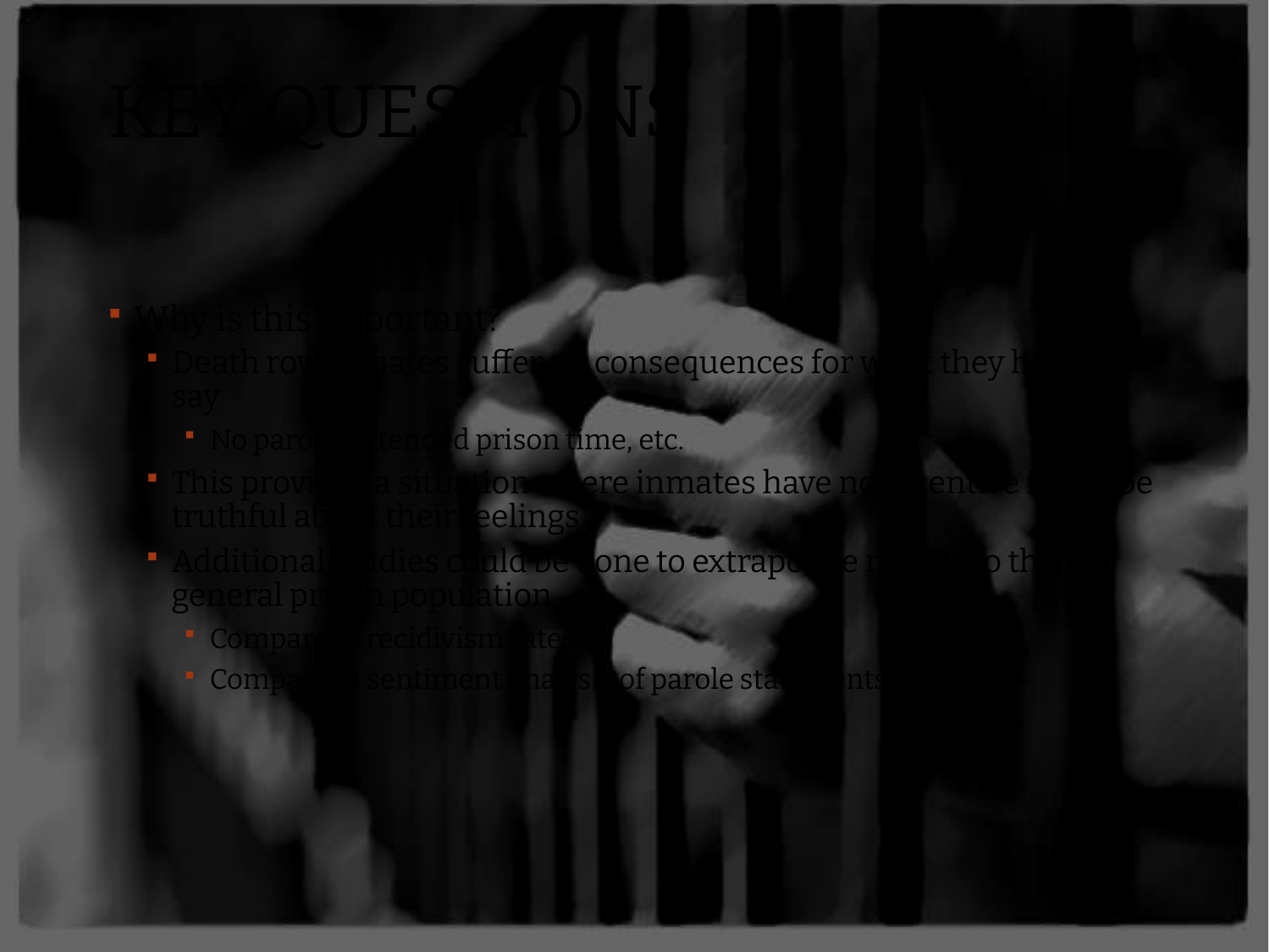

# Key Questions
Why is this important?
Death row inmates suffer no consequences for what they have to say
No parole, extended prison time, etc.
This provides a situation where inmates have no incentive not to be truthful about their feelings
Additional studies could be done to extrapolate results to the general prison population
Compare to recidivism rates
Compare to sentiment analysis of parole statements